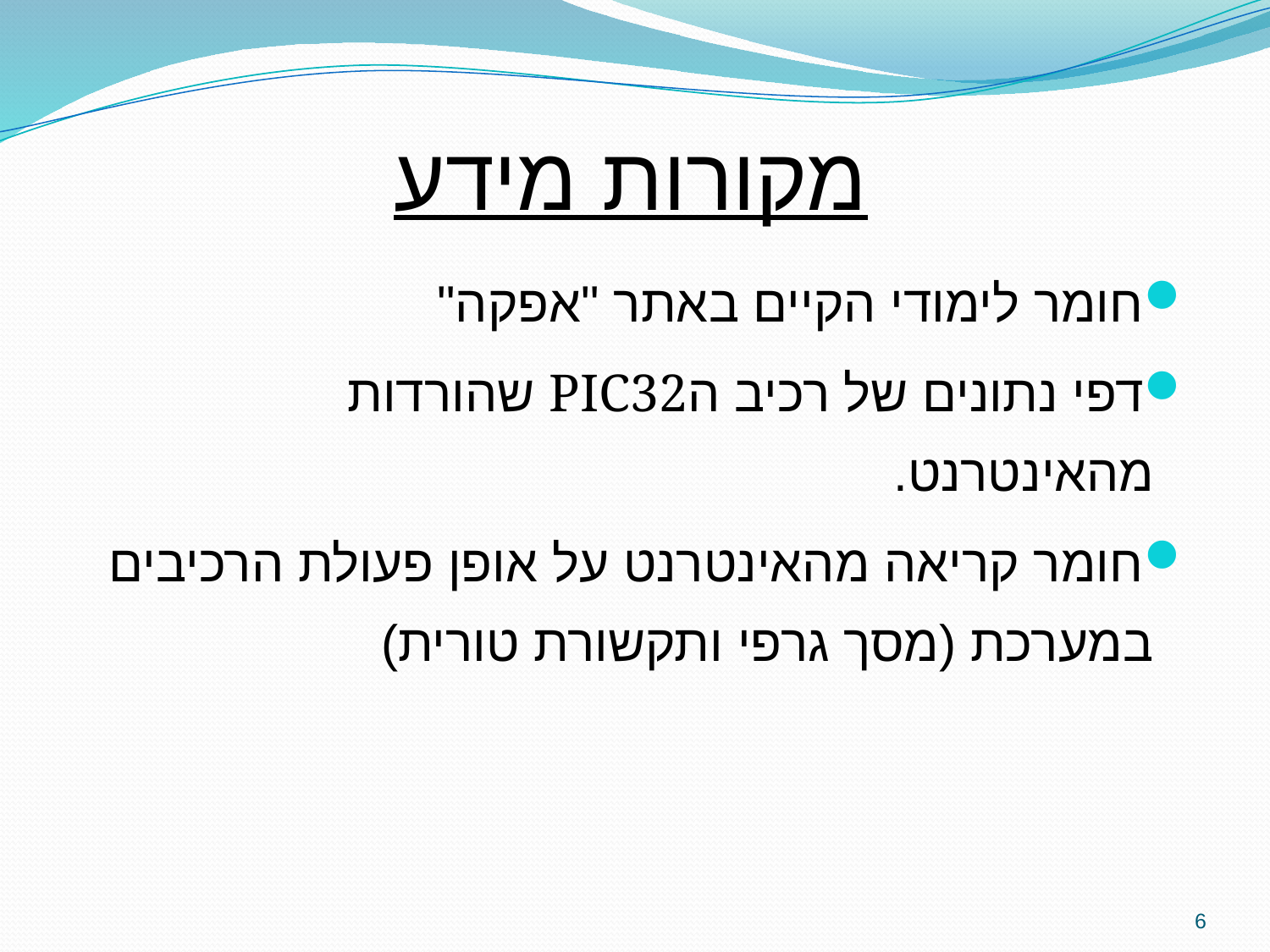

# מקורות מידע
חומר לימודי הקיים באתר "אפקה"
דפי נתונים של רכיב הPIC32 שהורדות מהאינטרנט.
חומר קריאה מהאינטרנט על אופן פעולת הרכיבים במערכת (מסך גרפי ותקשורת טורית)

6